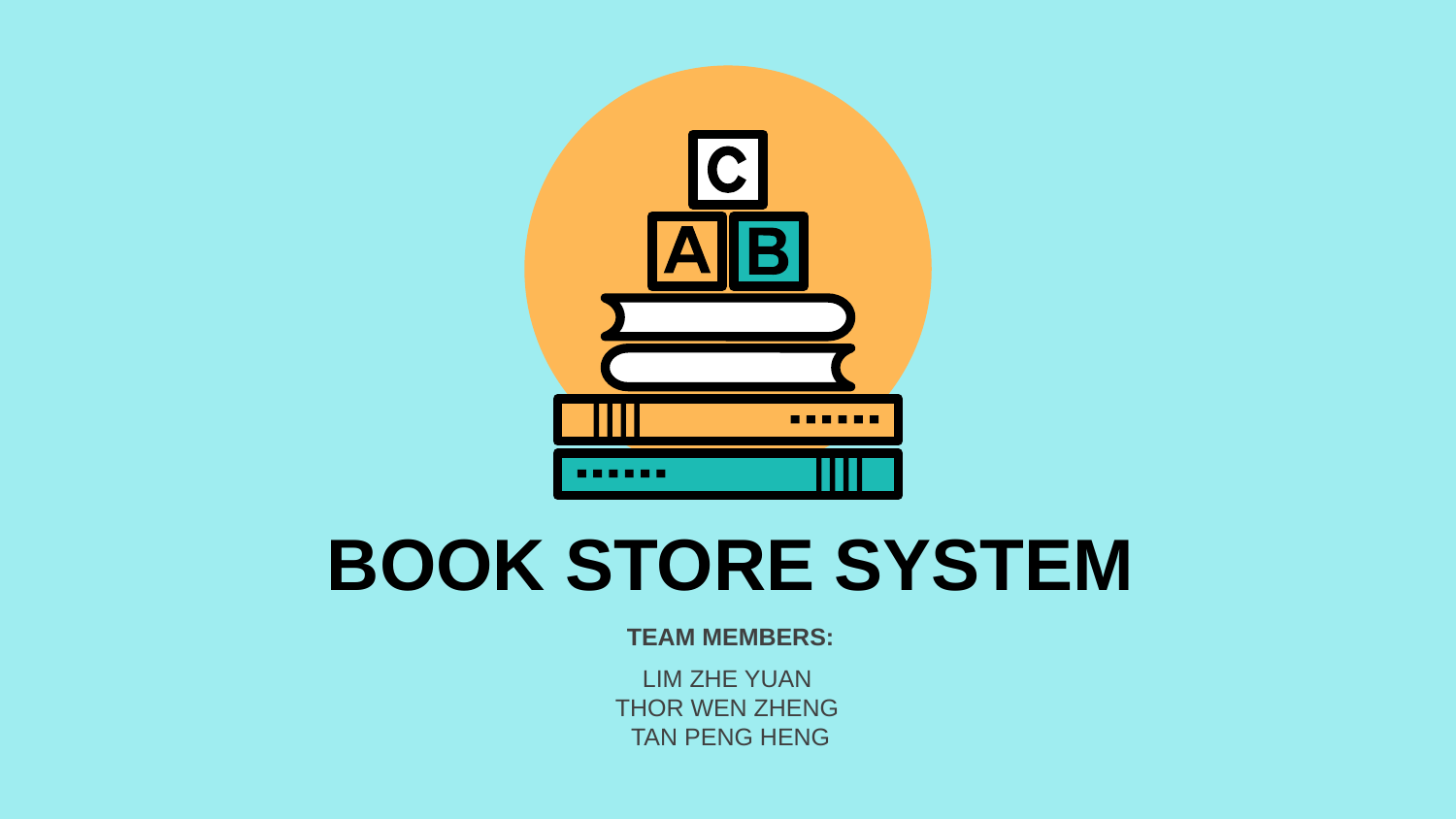

# BOOK STORE SYSTEM
TEAM MEMBERS:
LIM ZHE YUAN 
THOR WEN ZHENG 
TAN PENG HENG